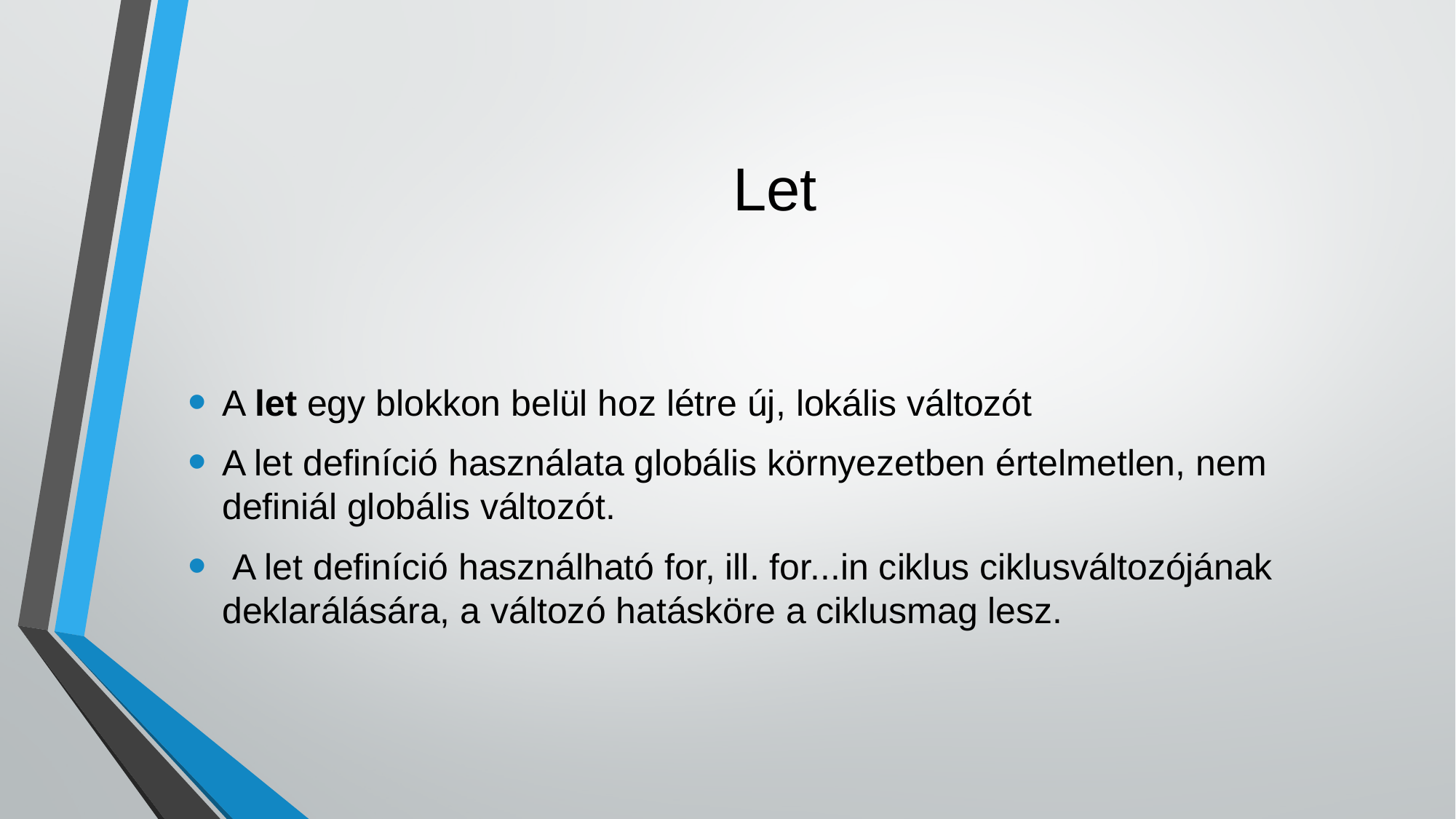

# Let
A let egy blokkon belül hoz létre új, lokális változót
A let definíció használata globális környezetben értelmetlen, nem definiál globális változót.
 A let definíció használható for, ill. for...in ciklus ciklusváltozójának deklarálására, a változó hatásköre a ciklusmag lesz.